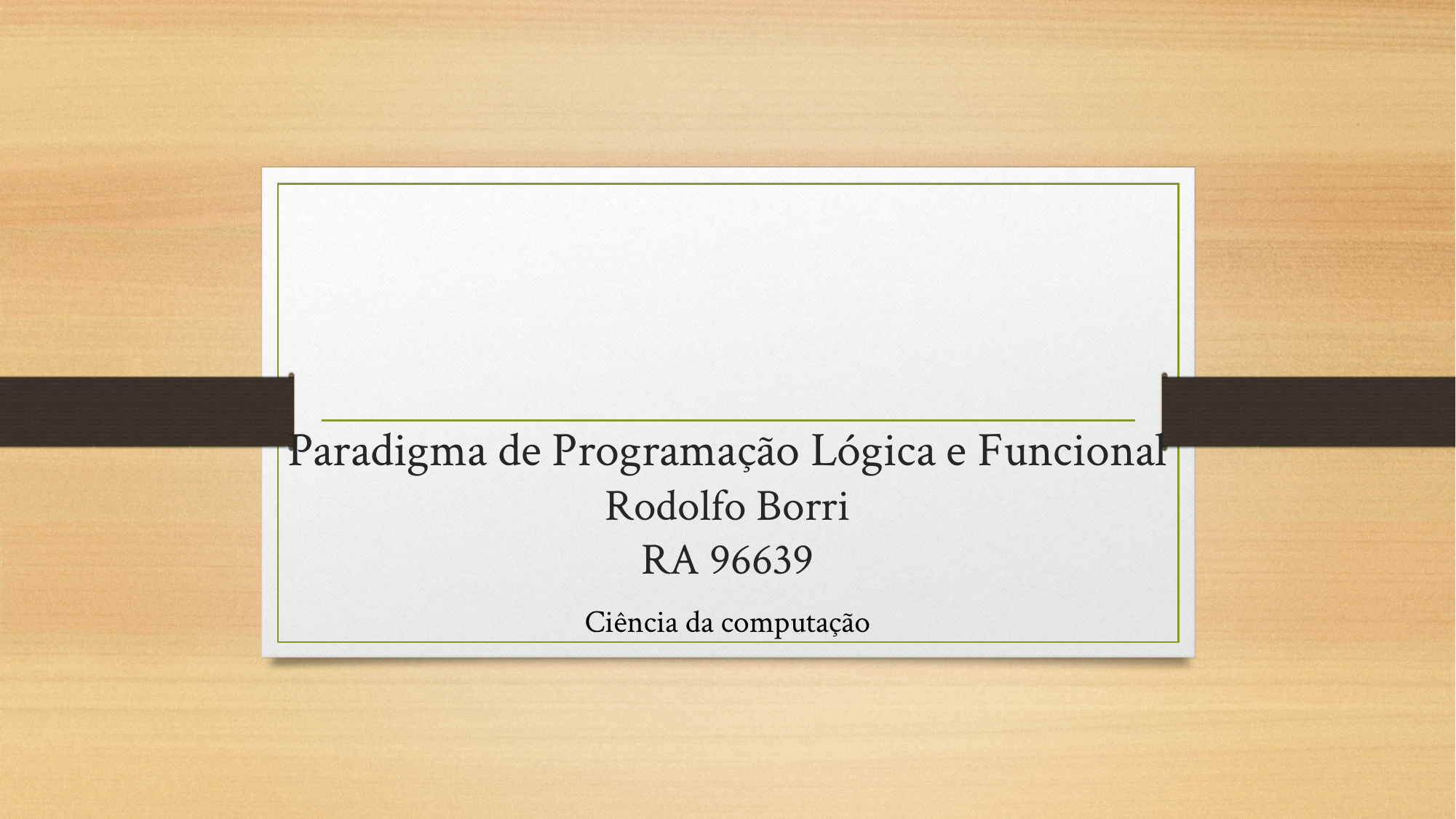

# Paradigma de Programação Lógica e Funcional Rodolfo Borri RA 96639
Ciência da computação